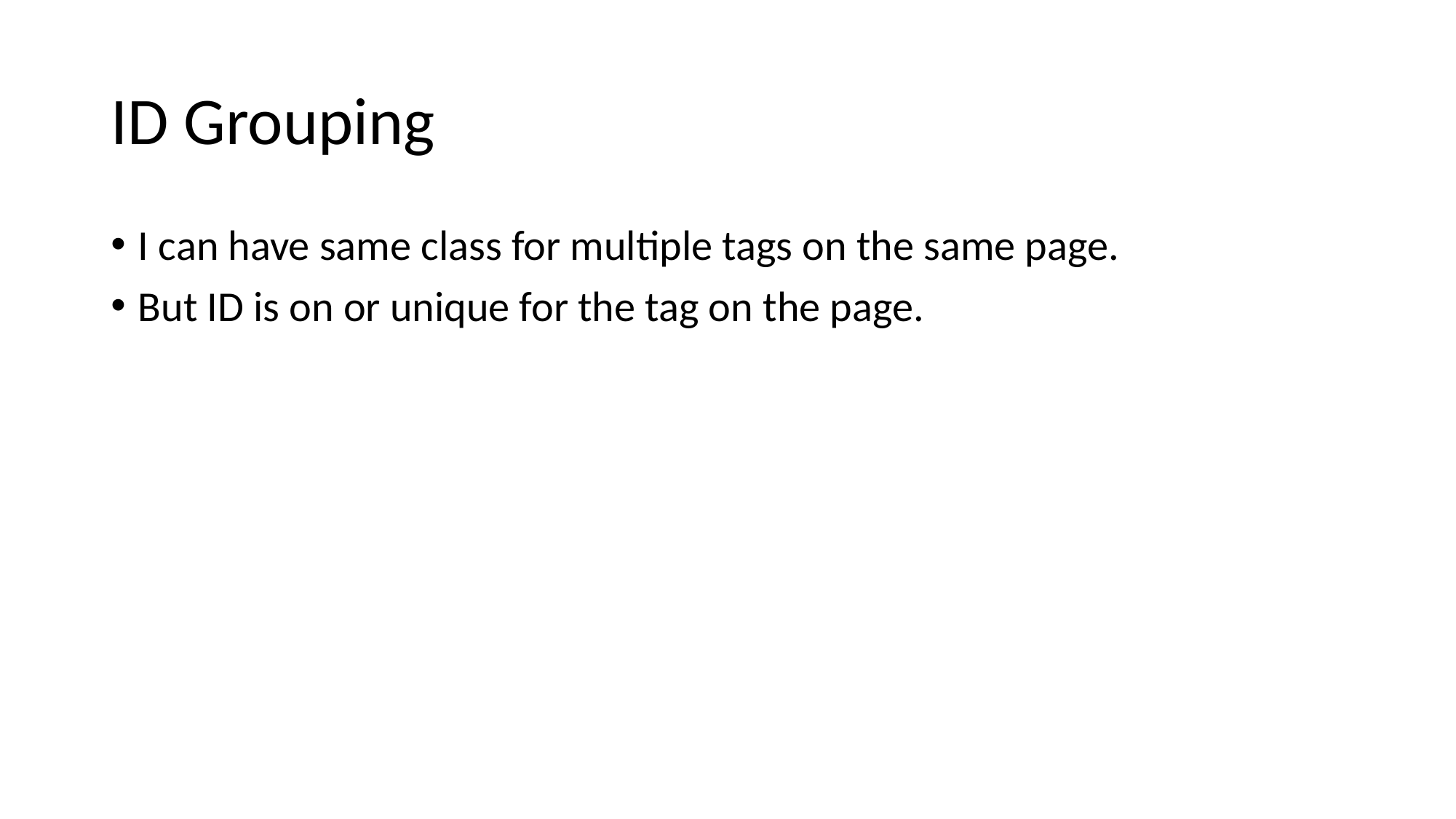

# ID Grouping
I can have same class for multiple tags on the same page.
But ID is on or unique for the tag on the page.